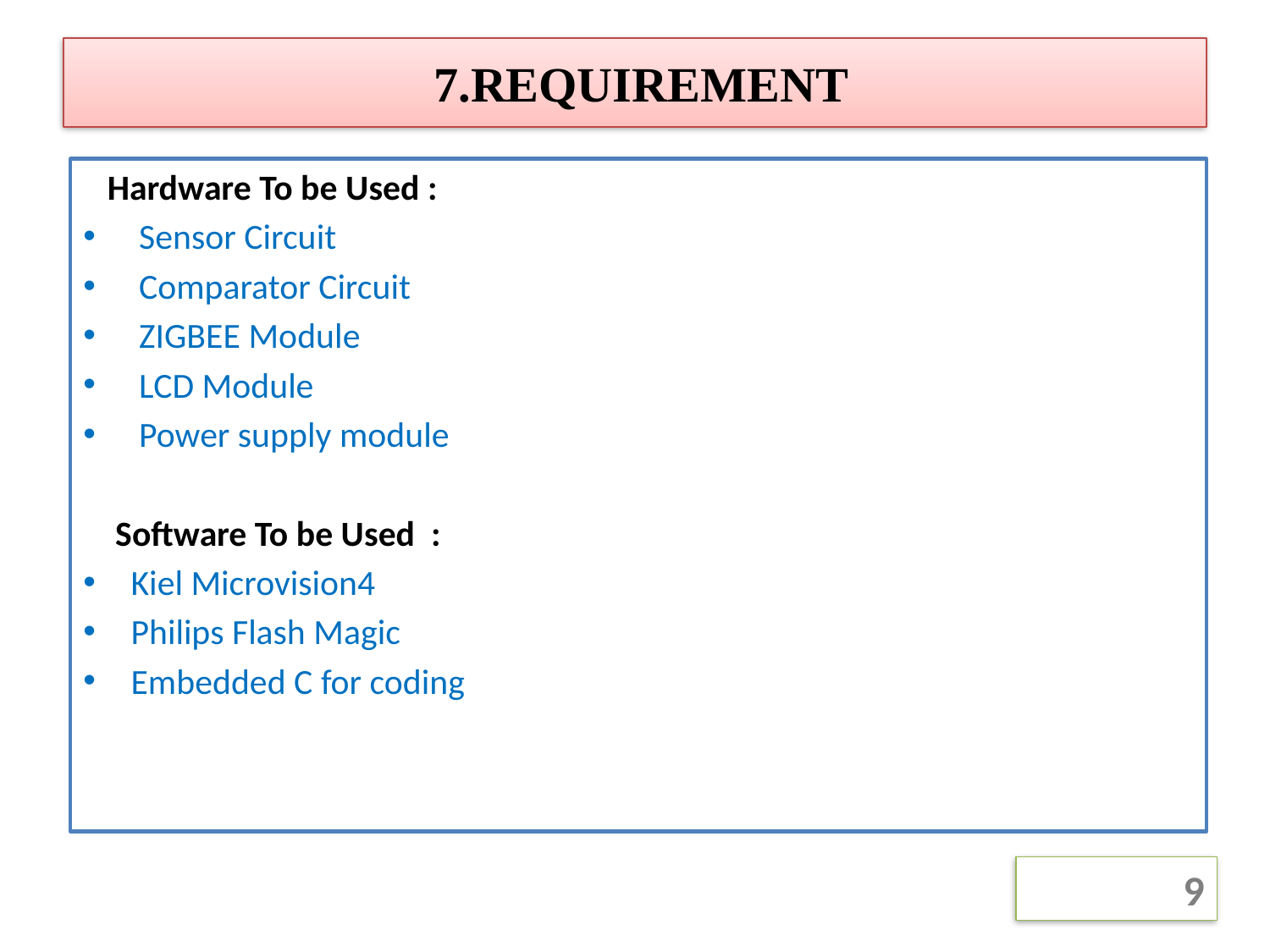

# 7.REQUIREMENT
   Hardware To be Used :
 Sensor Circuit
 Comparator Circuit
 ZIGBEE Module
 LCD Module
 Power supply module

    Software To be Used  :
Kiel Microvision4
Philips Flash Magic
Embedded C for coding

9